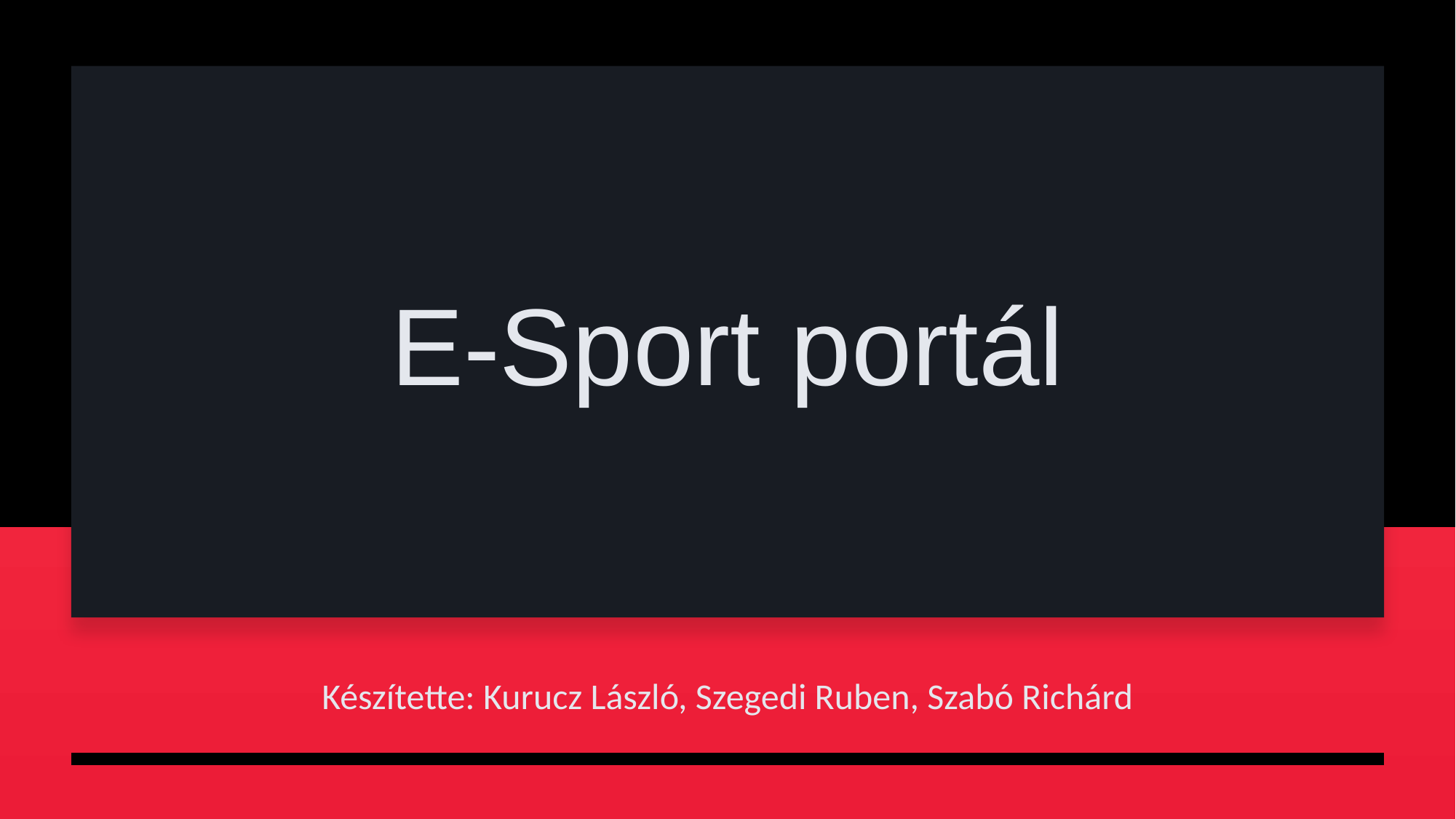

# E-Sport portál
Készítette: Kurucz László, Szegedi Ruben, Szabó Richárd